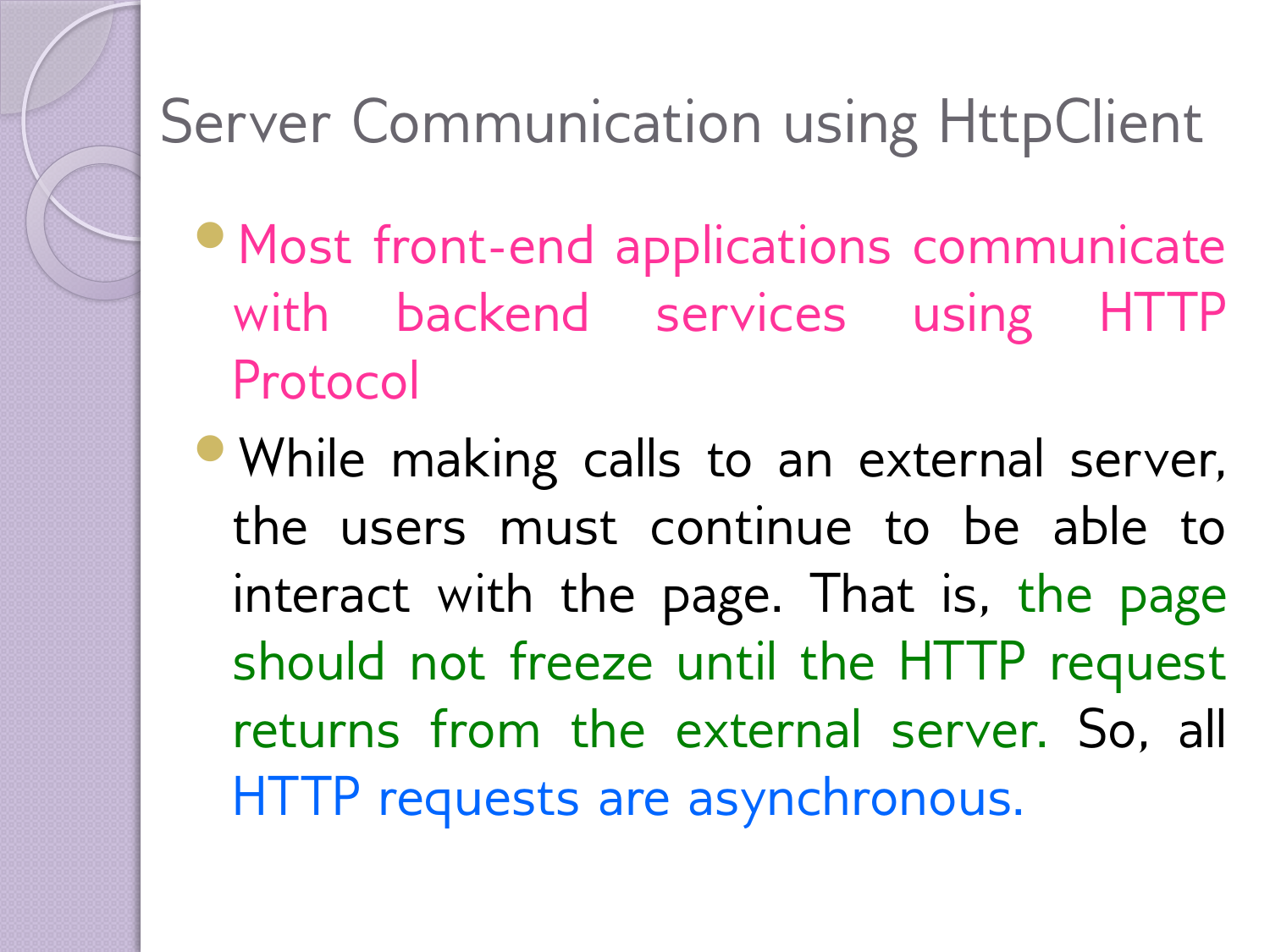

# Server Communication using HttpClient
Most front-end applications communicate with backend services using HTTP Protocol
While making calls to an external server, the users must continue to be able to interact with the page. That is, the page should not freeze until the HTTP request returns from the external server. So, all HTTP requests are asynchronous.